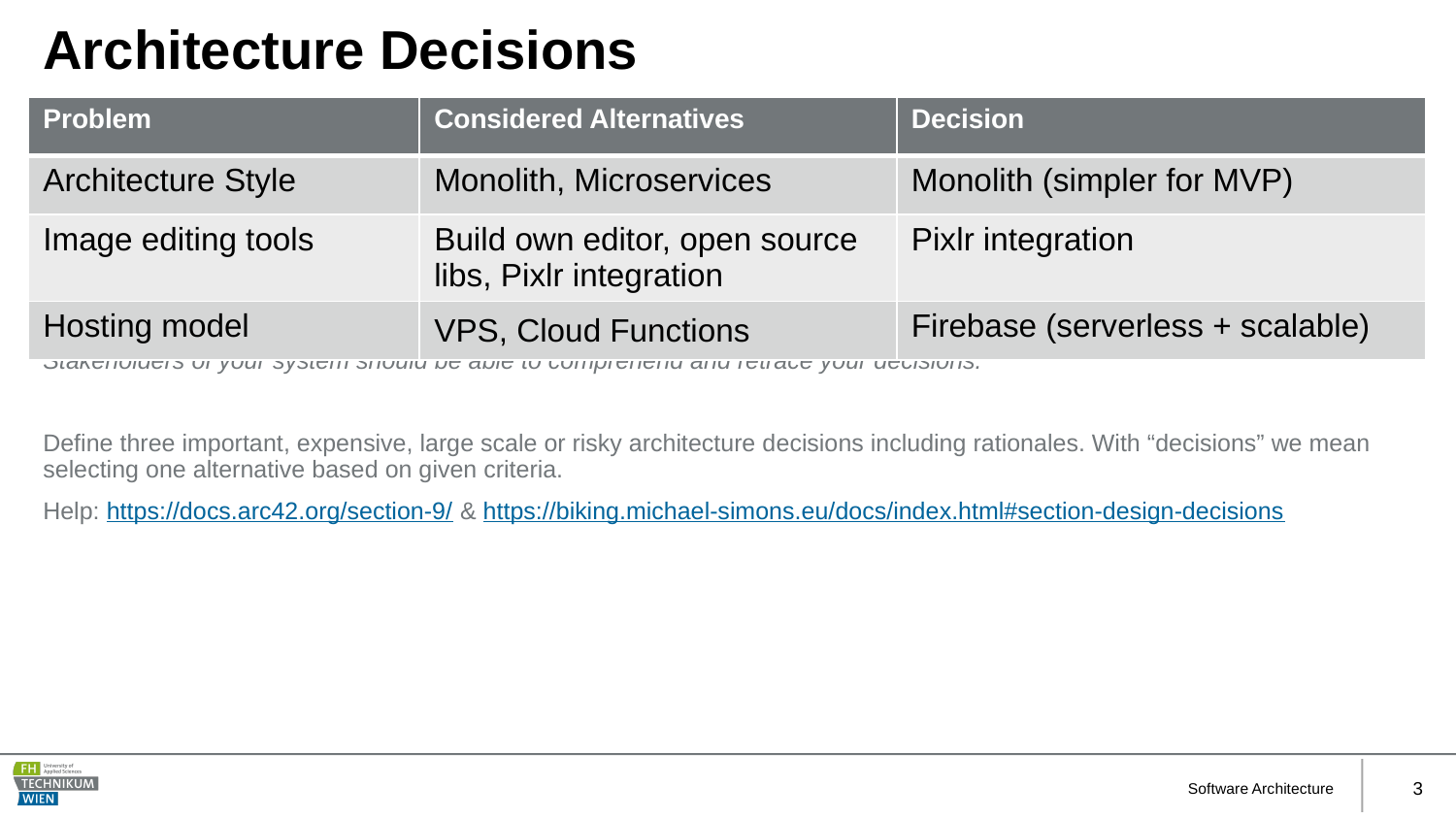

# Architecture Decisions
| Problem | Considered Alternatives | Decision |
| --- | --- | --- |
| Architecture Style | Monolith, Microservices | Monolith (simpler for MVP) |
| Image editing tools | Build own editor, open source libs, Pixlr integration | Pixlr integration |
| Hosting model | VPS, Cloud Functions | Firebase (serverless + scalable) |
Stakeholders of your system should be able to comprehend and retrace your decisions.

Define three important, expensive, large scale or risky architecture decisions including rationales. With “decisions” we mean selecting one alternative based on given criteria.
Help: https://docs.arc42.org/section-9/ & https://biking.michael-simons.eu/docs/index.html#section-design-decisions
Software Architecture
3